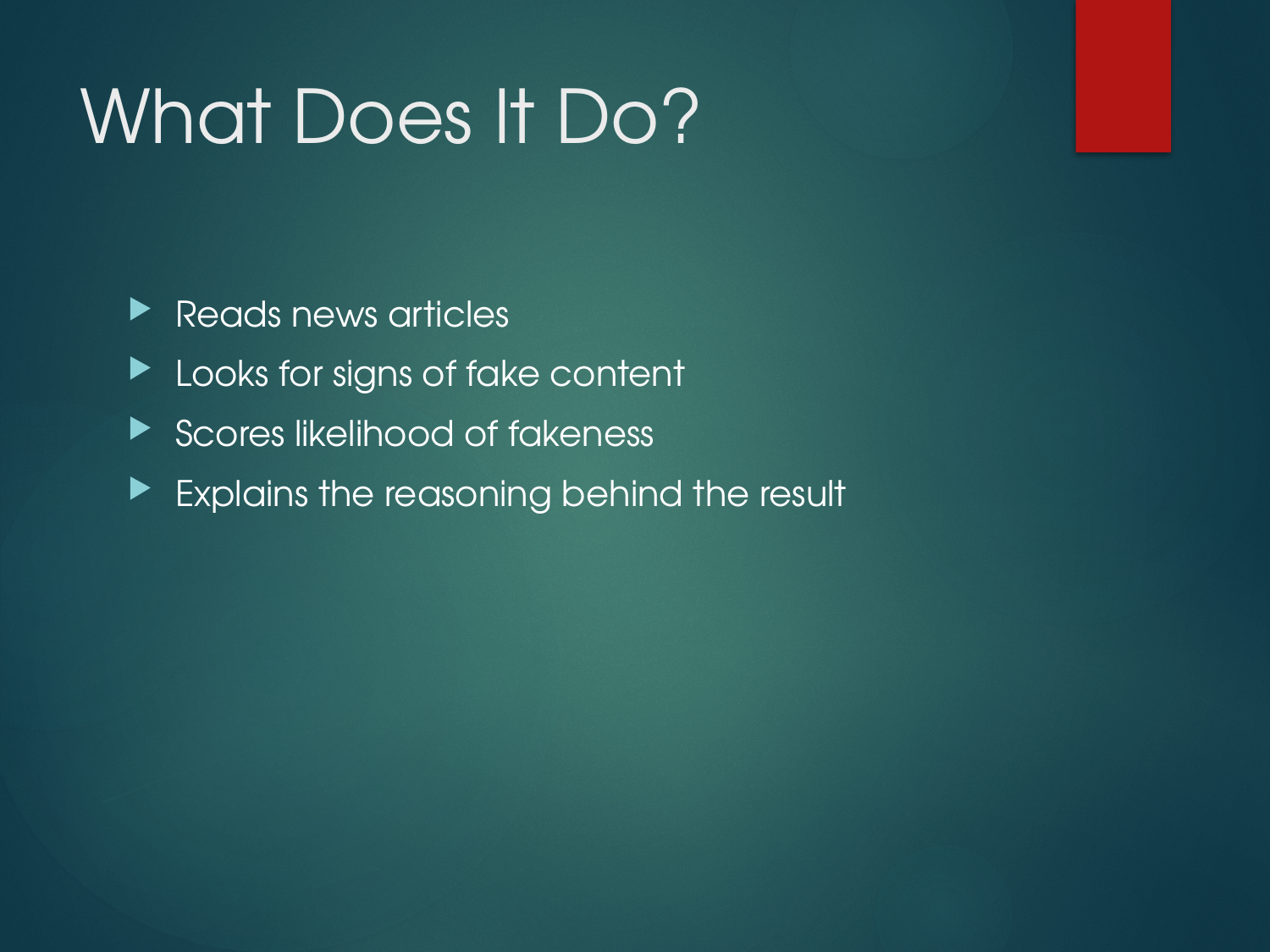

# What Does It Do?
Reads news articles
Looks for signs of fake content
Scores likelihood of fakeness
Explains the reasoning behind the result